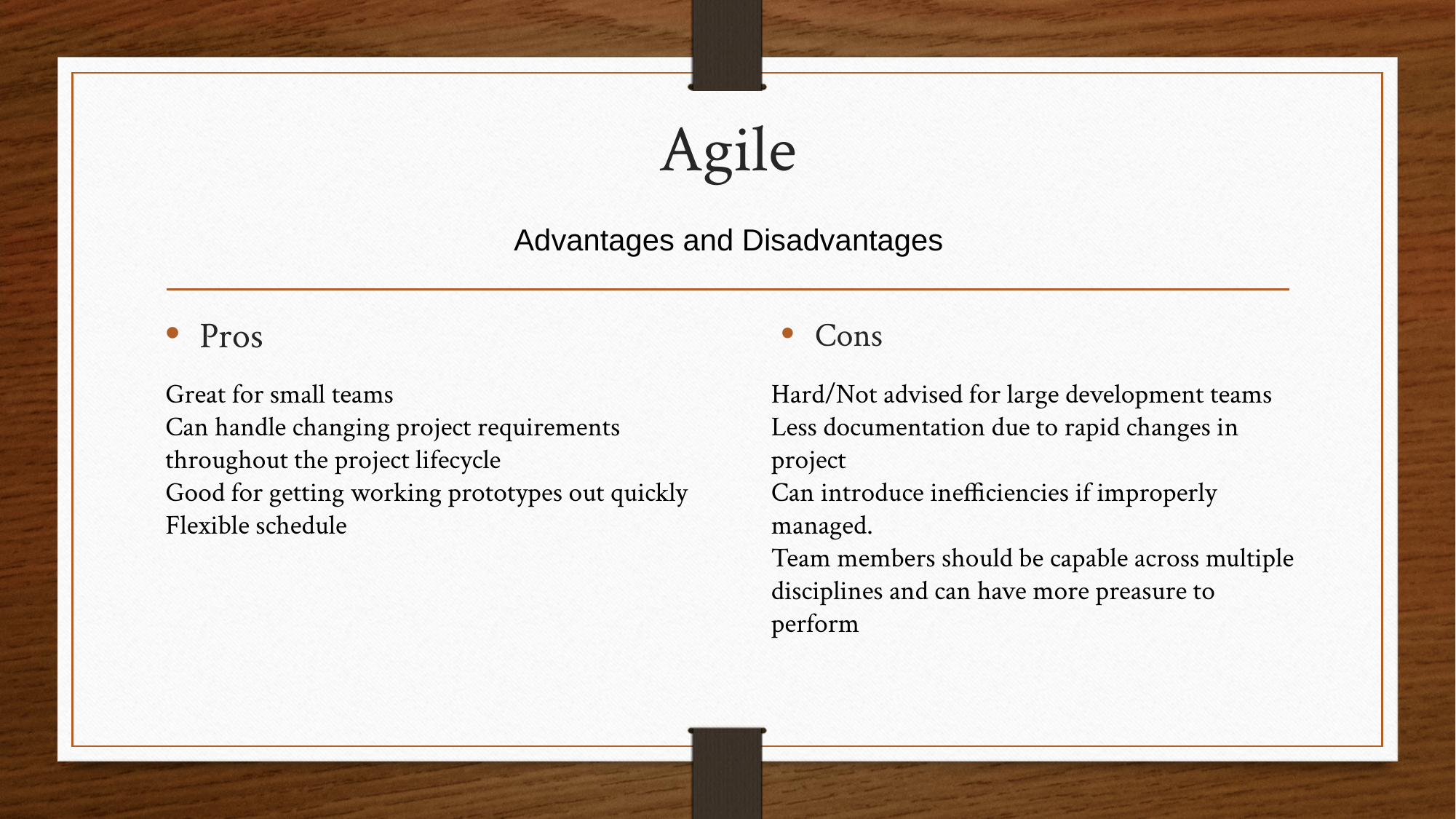

# Agile
Advantages and Disadvantages
Pros
Cons
Great for small teams
Can handle changing project requirements throughout the project lifecycle
Good for getting working prototypes out quickly
Flexible schedule

Hard/Not advised for large development teams
Less documentation due to rapid changes in project
Can introduce inefficiencies if improperly managed.
Team members should be capable across multiple disciplines and can have more preasure to perform